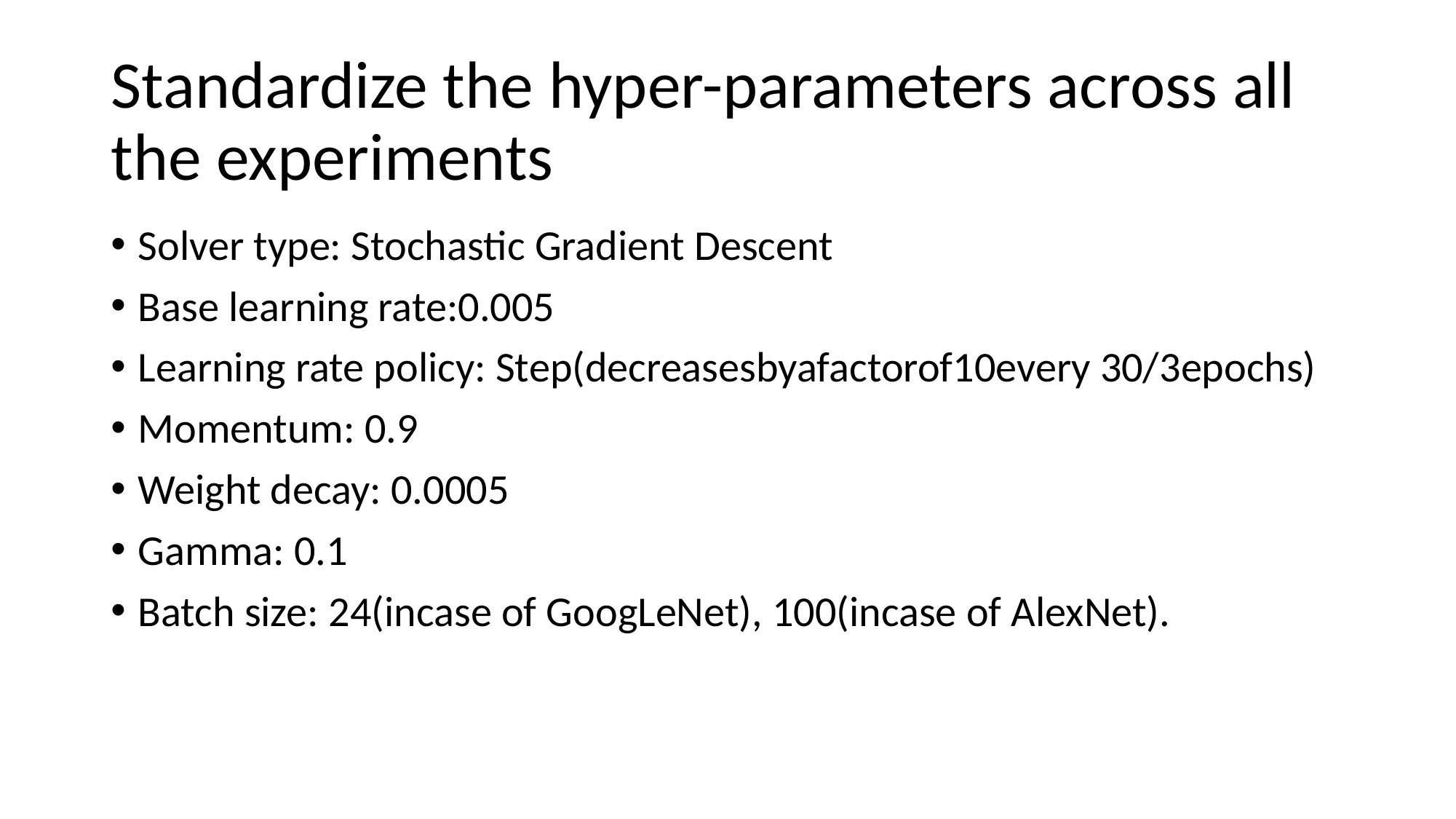

# Standardize the hyper-parameters across all the experiments
Solver type: Stochastic Gradient Descent
Base learning rate:0.005
Learning rate policy: Step(decreasesbyafactorof10every 30/3epochs)
Momentum: 0.9
Weight decay: 0.0005
Gamma: 0.1
Batch size: 24(incase of GoogLeNet), 100(incase of AlexNet).